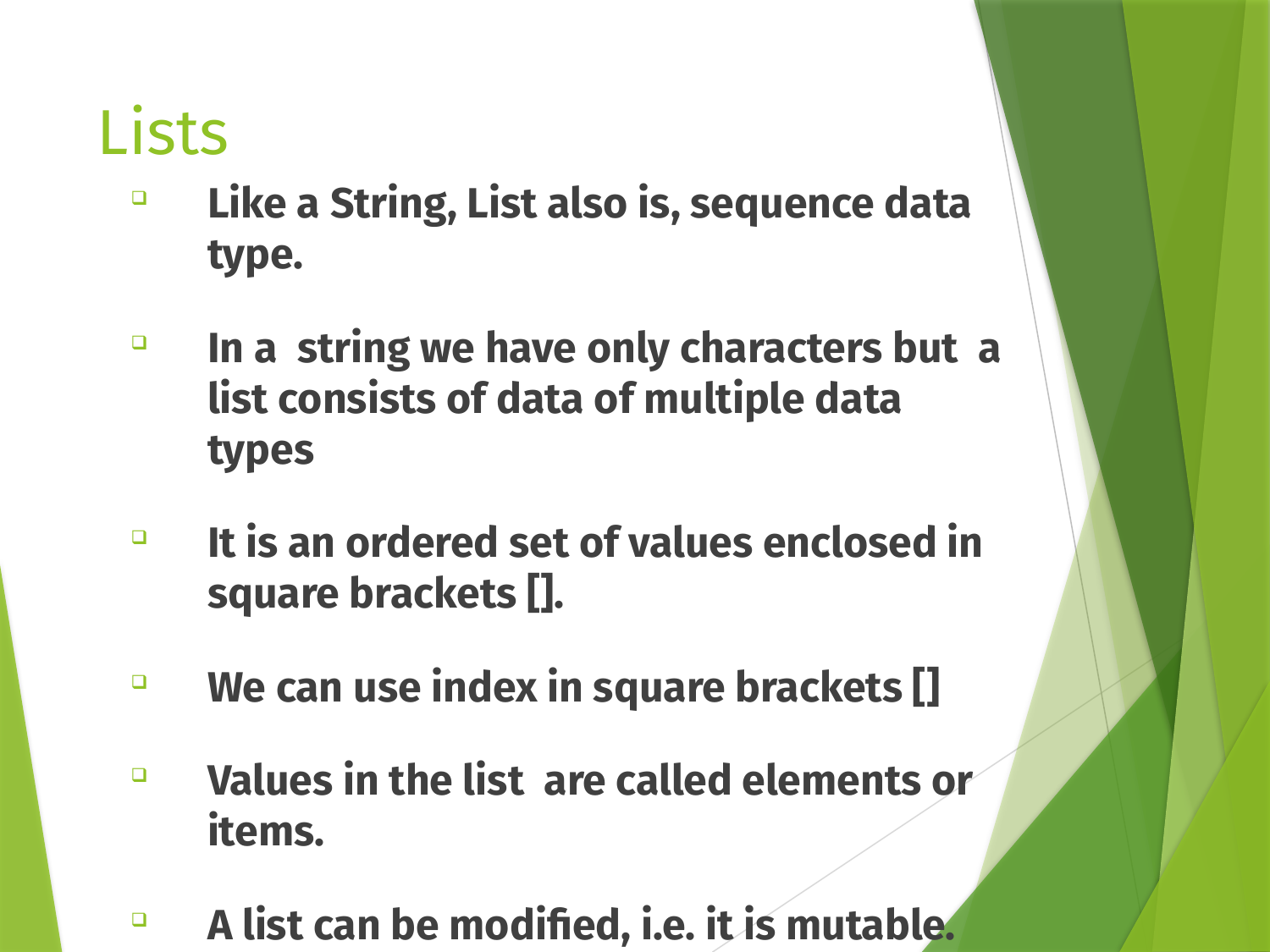

# Lists
Like a String, List also is, sequence data type.
In a  string we have only characters but  a list consists of data of multiple data types
It is an ordered set of values enclosed in square brackets [].
We can use index in square brackets []
Values in the list  are called elements or items.
A list can be modified, i.e. it is mutable.